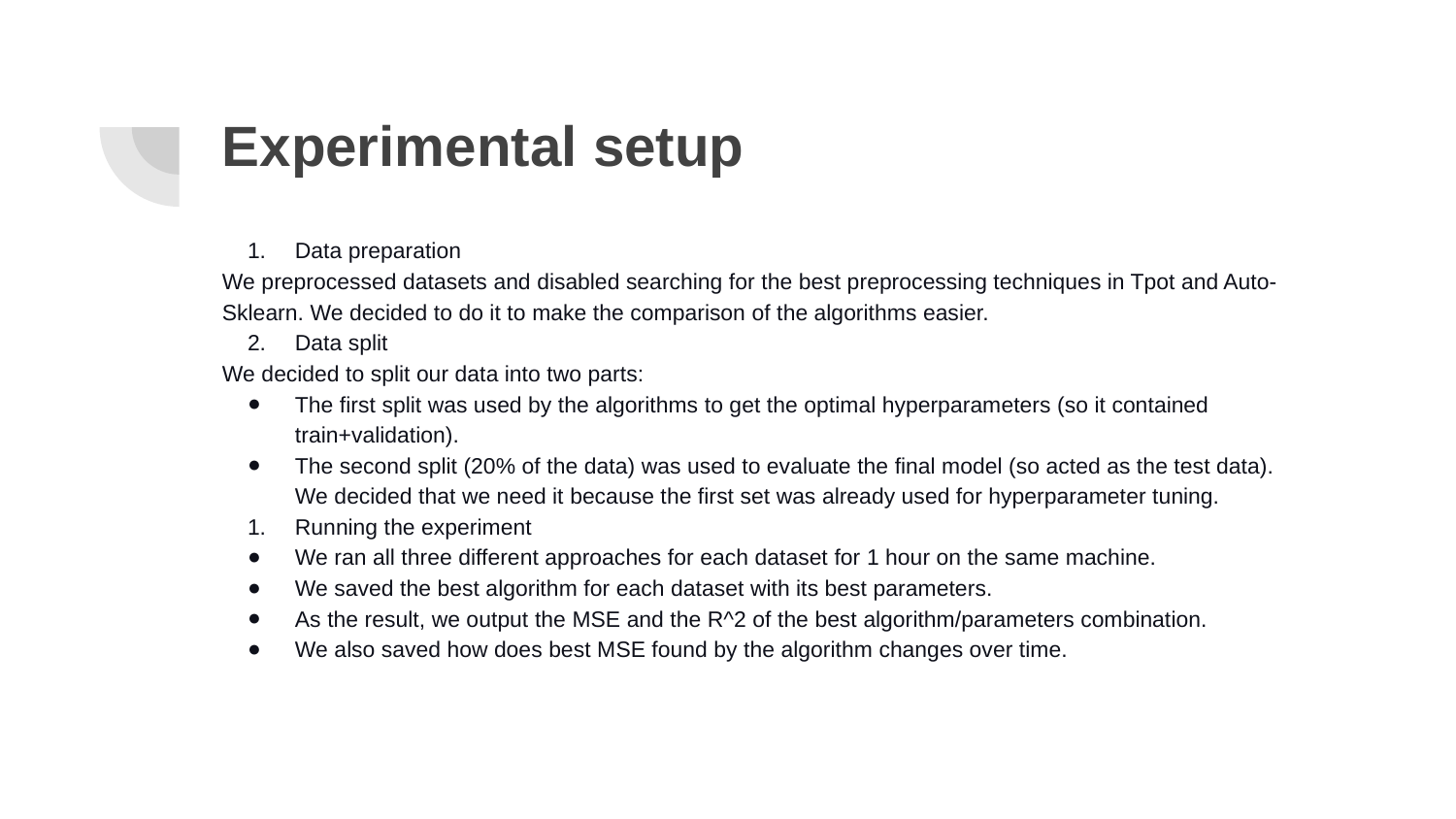

# Experimental setup
Data preparation
We preprocessed datasets and disabled searching for the best preprocessing techniques in Tpot and Auto-Sklearn. We decided to do it to make the comparison of the algorithms easier.
Data split
We decided to split our data into two parts:
The first split was used by the algorithms to get the optimal hyperparameters (so it contained train+validation).
The second split (20% of the data) was used to evaluate the final model (so acted as the test data). We decided that we need it because the first set was already used for hyperparameter tuning.
Running the experiment
We ran all three different approaches for each dataset for 1 hour on the same machine.
We saved the best algorithm for each dataset with its best parameters.
As the result, we output the MSE and the R^2 of the best algorithm/parameters combination.
We also saved how does best MSE found by the algorithm changes over time.